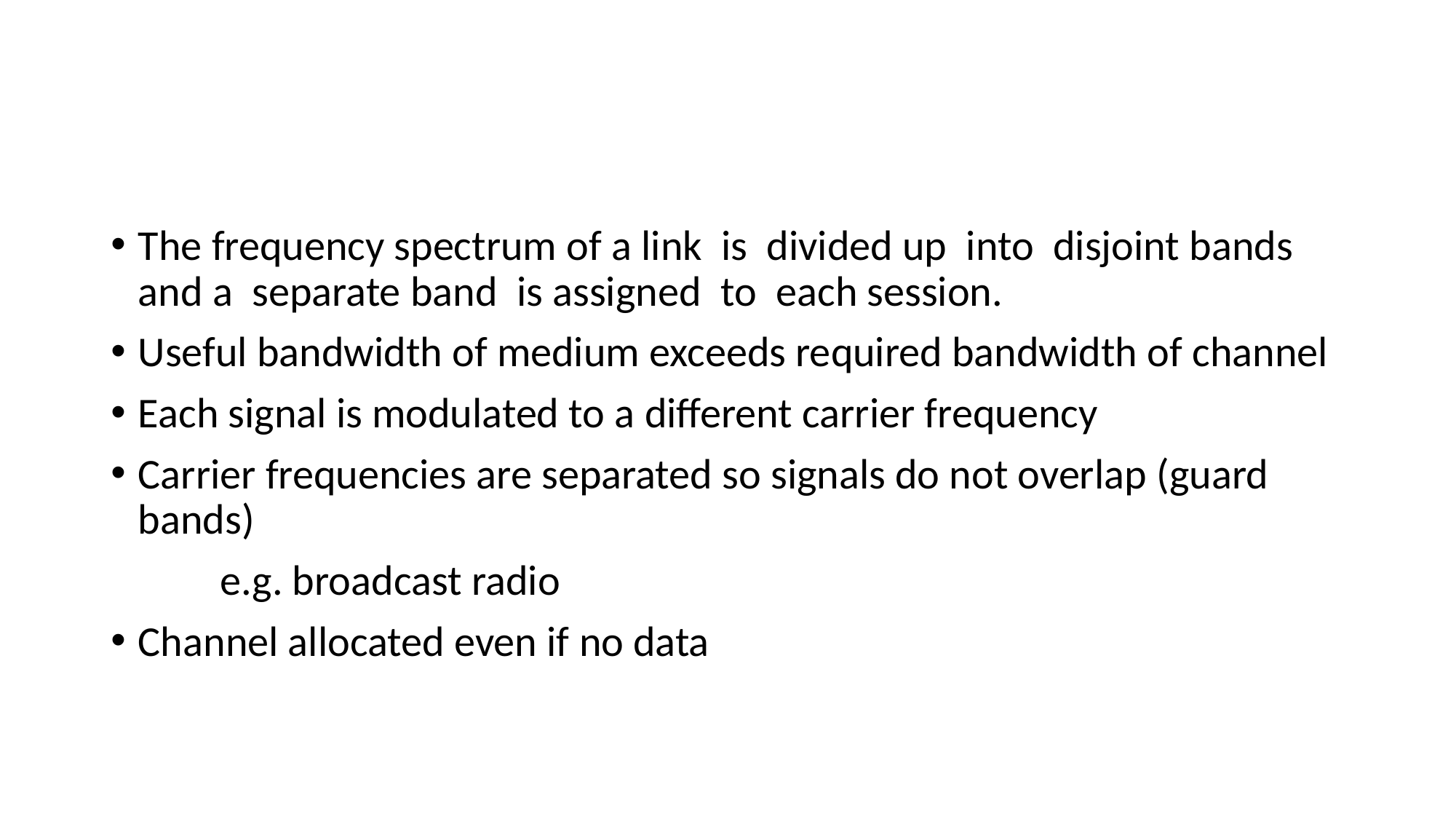

#
The frequency spectrum of a link  is  divided up  into  disjoint bands and a  separate band  is assigned  to  each session.
Useful bandwidth of medium exceeds required bandwidth of channel
Each signal is modulated to a different carrier frequency
Carrier frequencies are separated so signals do not overlap (guard bands)
	e.g. broadcast radio
Channel allocated even if no data